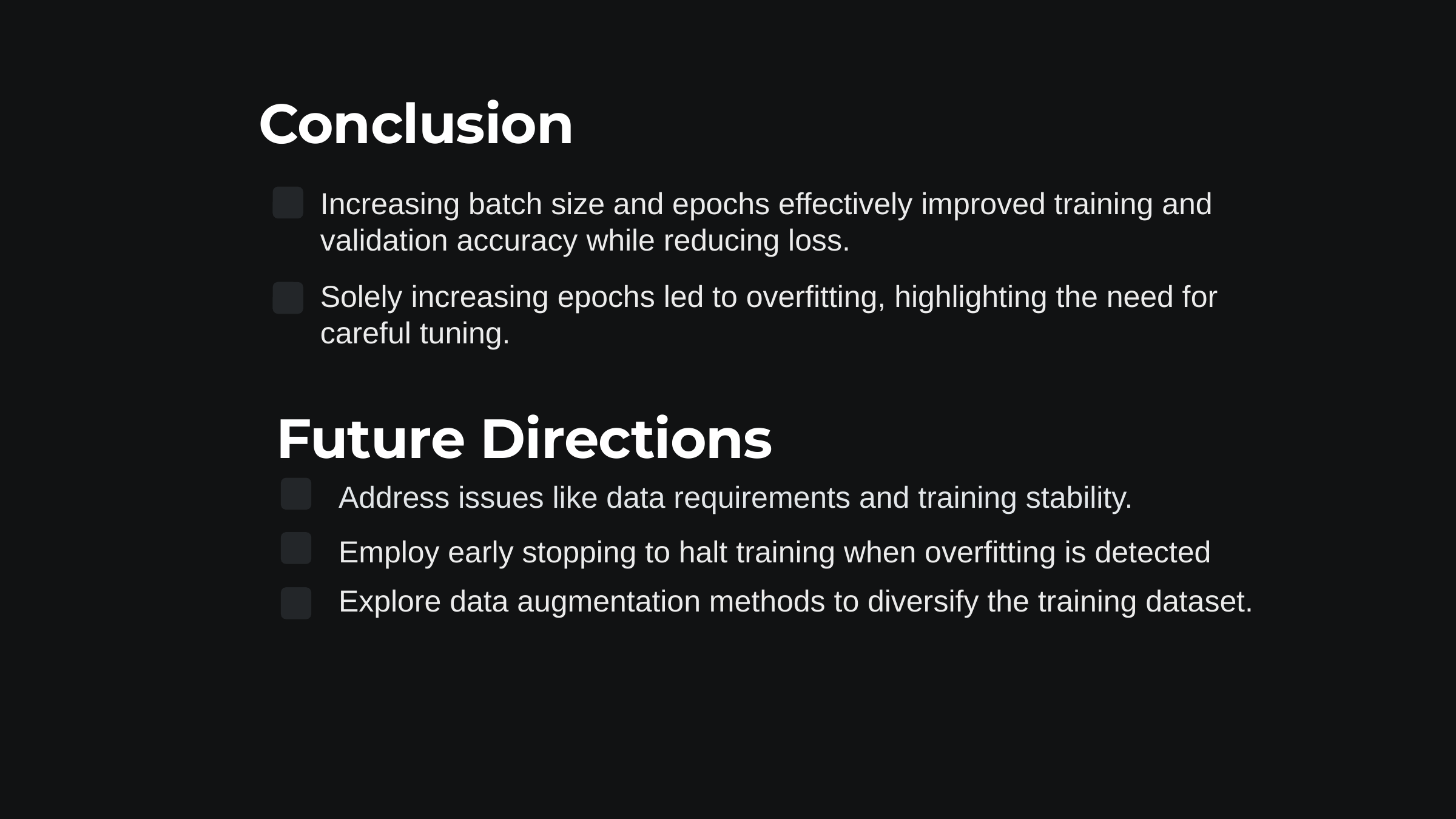

Conclusion
Increasing batch size and epochs effectively improved training and validation accuracy while reducing loss.

Solely increasing epochs led to overfitting, highlighting the need for careful tuning.

Future Directions
Address issues like data requirements and training stability.

Employ early stopping to halt training when overfitting is detected

Explore data augmentation methods to diversify the training dataset.